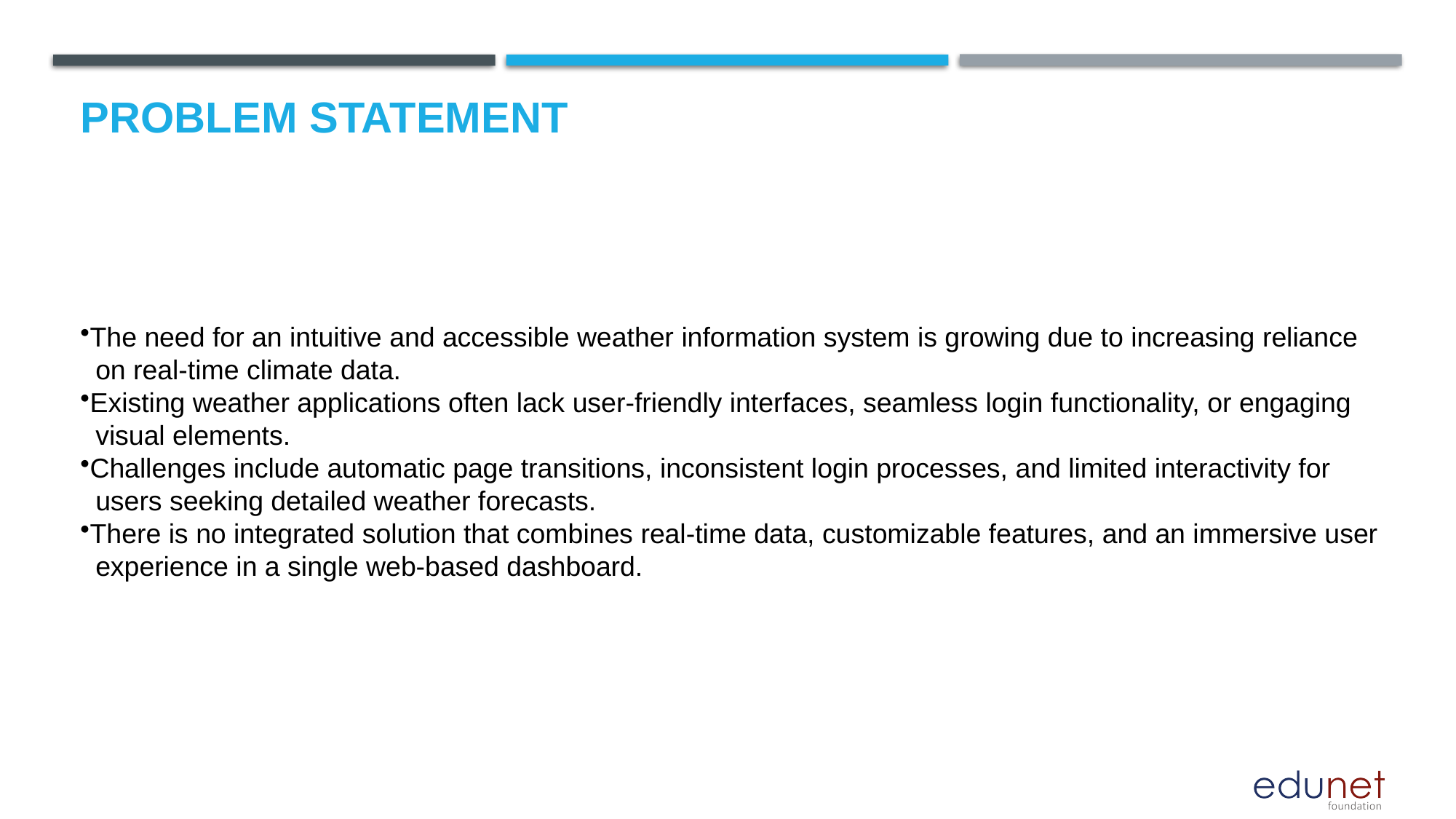

# Problem Statement

The need for an intuitive and accessible weather information system is growing due to increasing reliance
  on real-time climate data.
Existing weather applications often lack user-friendly interfaces, seamless login functionality, or engaging
  visual elements.
Challenges include automatic page transitions, inconsistent login processes, and limited interactivity for
  users seeking detailed weather forecasts.
There is no integrated solution that combines real-time data, customizable features, and an immersive user
  experience in a single web-based dashboard.